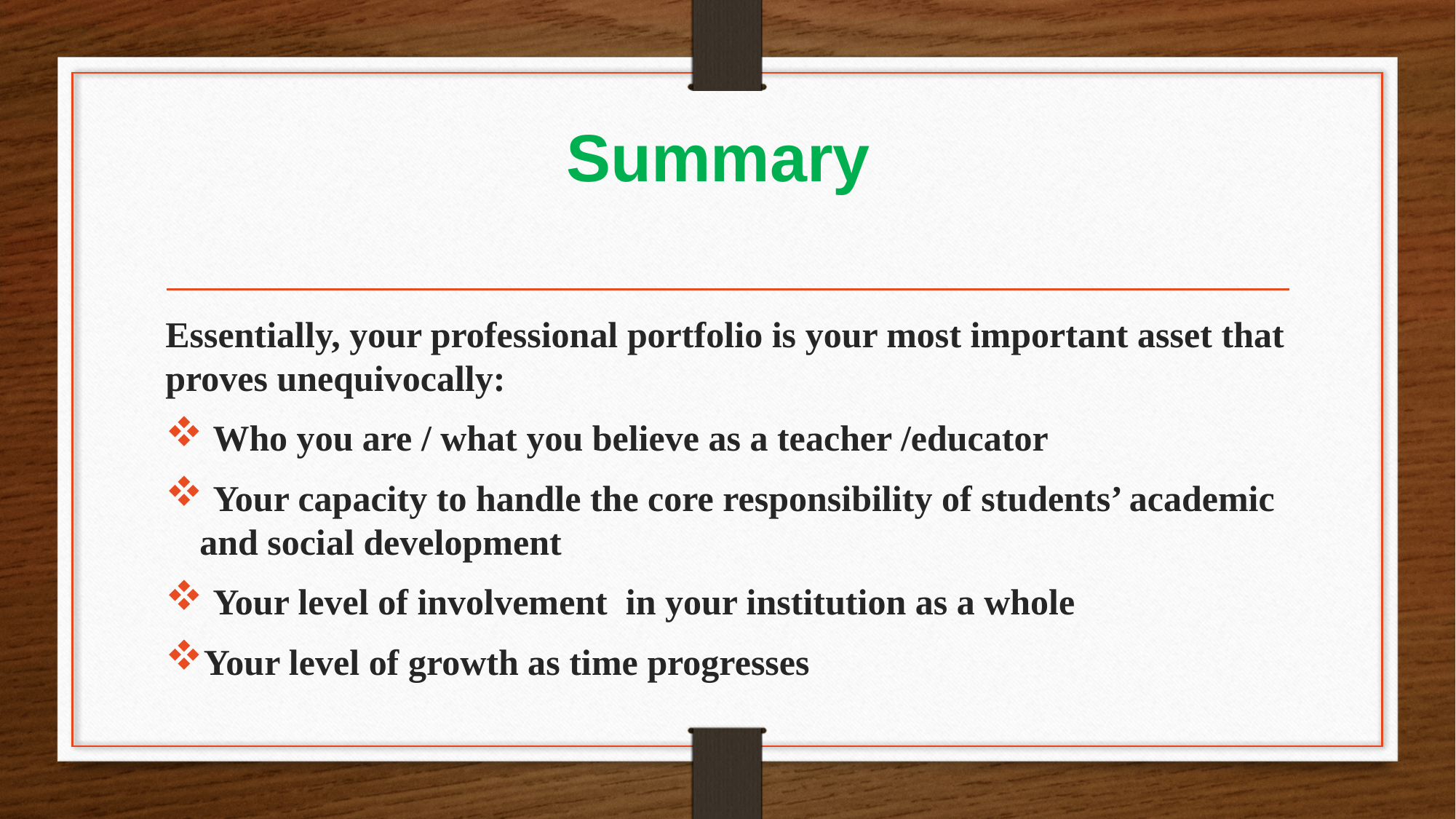

# Summary
Essentially, your professional portfolio is your most important asset that proves unequivocally:
 Who you are / what you believe as a teacher /educator
 Your capacity to handle the core responsibility of students’ academic and social development
 Your level of involvement  in your institution as a whole
Your level of growth as time progresses